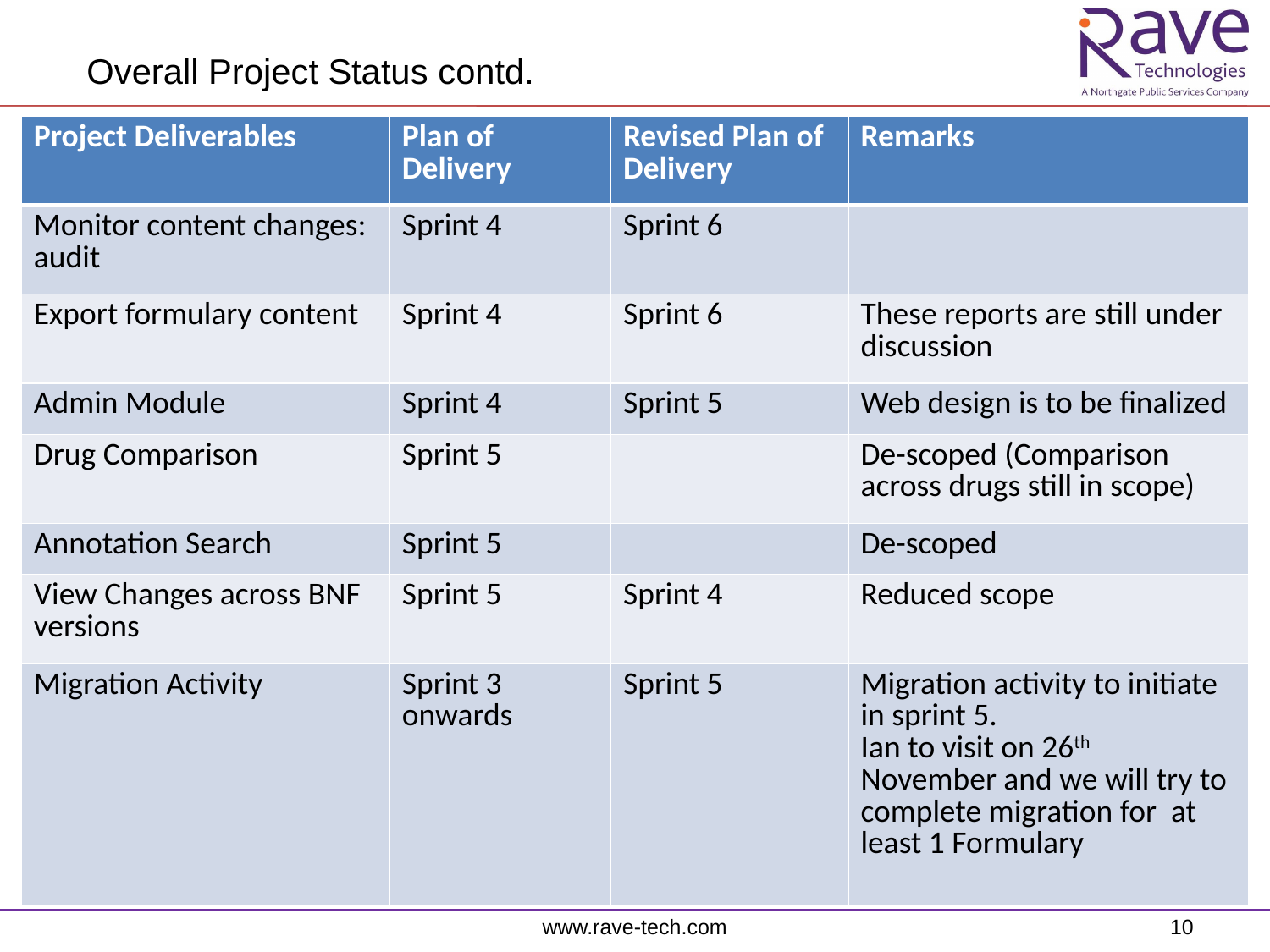

Overall Project Status contd.
| Project Deliverables | Plan of Delivery | Revised Plan of Delivery | Remarks |
| --- | --- | --- | --- |
| Monitor content changes: audit | Sprint 4 | Sprint 6 |  |
| Export formulary content | Sprint 4 | Sprint 6 | These reports are still under discussion |
| Admin Module | Sprint 4 | Sprint 5 | Web design is to be finalized |
| Drug Comparison | Sprint 5 |  | De-scoped (Comparison across drugs still in scope) |
| Annotation Search | Sprint 5 |  | De-scoped |
| View Changes across BNF versions | Sprint 5 | Sprint 4 | Reduced scope |
| Migration Activity | Sprint 3 onwards | Sprint 5 | Migration activity to initiate in sprint 5. Ian to visit on 26th November and we will try to complete migration for at least 1 Formulary |

www.rave-tech.com
10